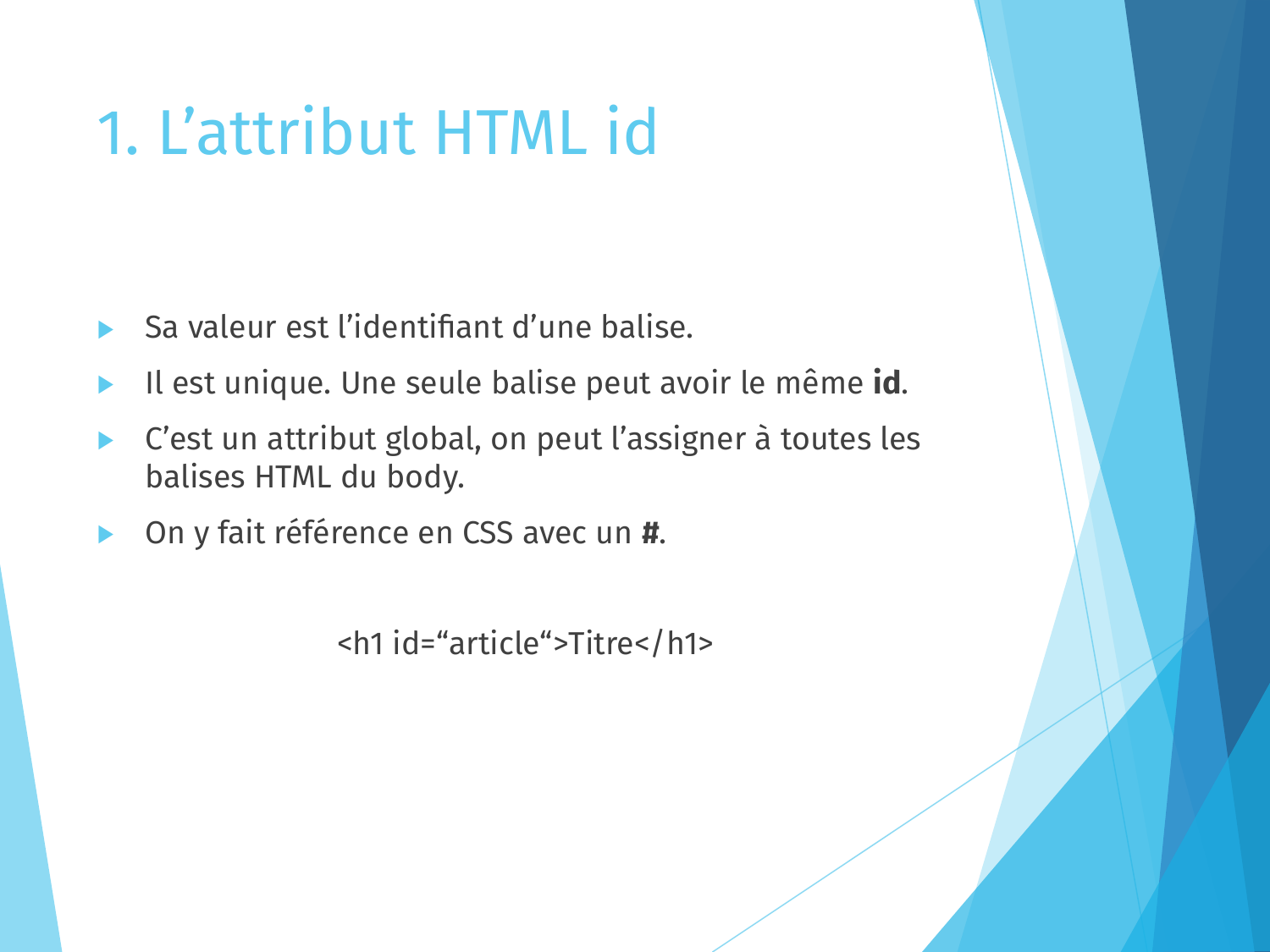

# 1. L’attribut HTML id
Sa valeur est l’identifiant d’une balise.
Il est unique. Une seule balise peut avoir le même id.
C’est un attribut global, on peut l’assigner à toutes les balises HTML du body.
On y fait référence en CSS avec un #.

<h1 id=“article“>Titre</h1>